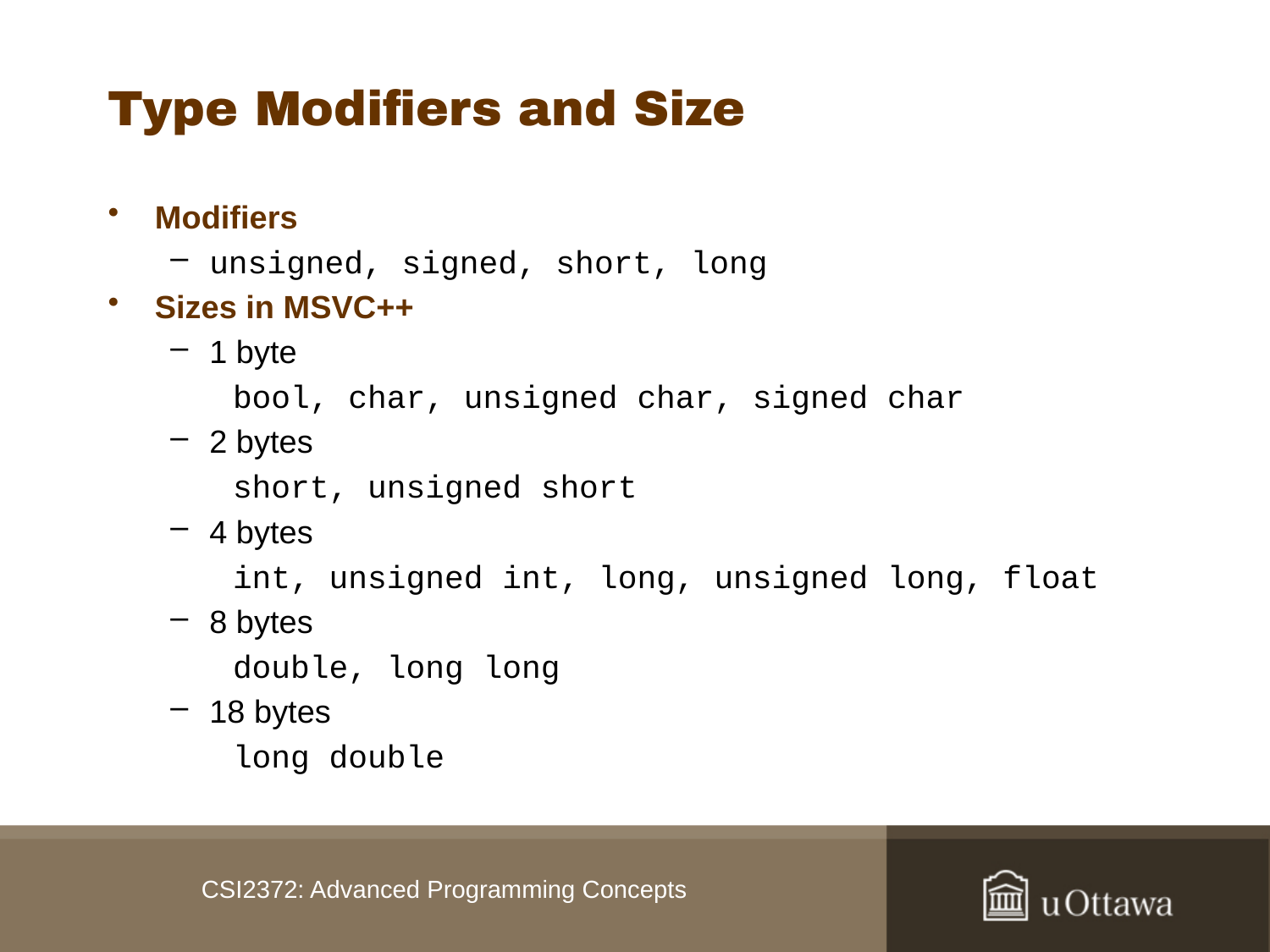

# Type Modifiers and Size
Modifiers
unsigned, signed, short, long
Sizes in MSVC++
1 byte
bool, char, unsigned char, signed char
2 bytes
short, unsigned short
4 bytes
int, unsigned int, long, unsigned long, float
8 bytes
double, long long
18 bytes
long double

CSI2372: Advanced Programming Concepts